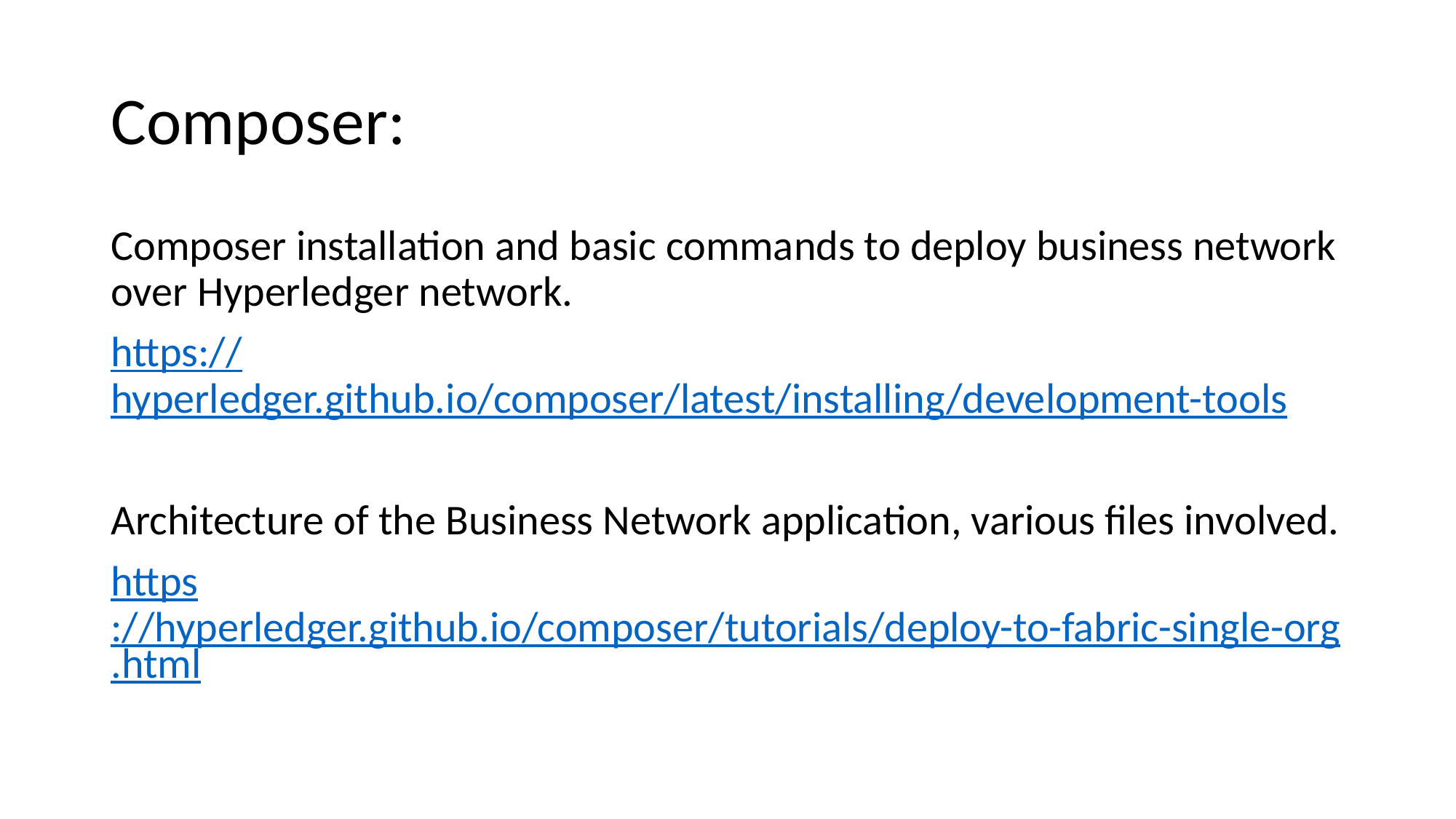

# Composer:

Composer installation and basic commands to deploy business network over Hyperledger network.
https://hyperledger.github.io/composer/latest/installing/development-tools

Architecture of the Business Network application, various files involved.
https://hyperledger.github.io/composer/tutorials/deploy-to-fabric-single-org.html